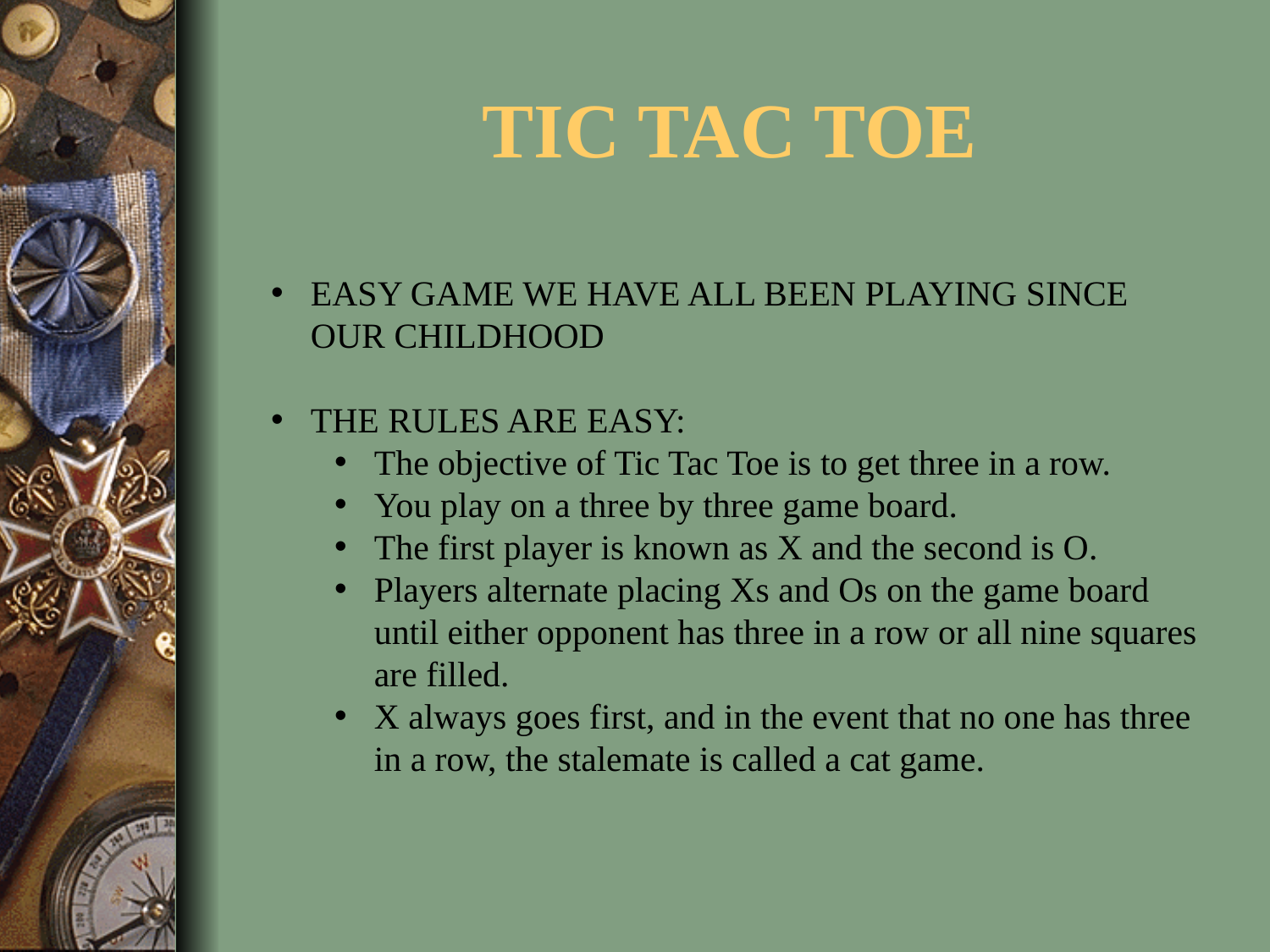

# Tic tac toe
EASY GAME WE HAVE ALL BEEN PLAYING SINCE OUR CHILDHOOD

THE RULES ARE EASY:
The objective of Tic Tac Toe is to get three in a row.
You play on a three by three game board.
The first player is known as X and the second is O.
Players alternate placing Xs and Os on the game board until either opponent has three in a row or all nine squares are filled.
X always goes first, and in the event that no one has three in a row, the stalemate is called a cat game.